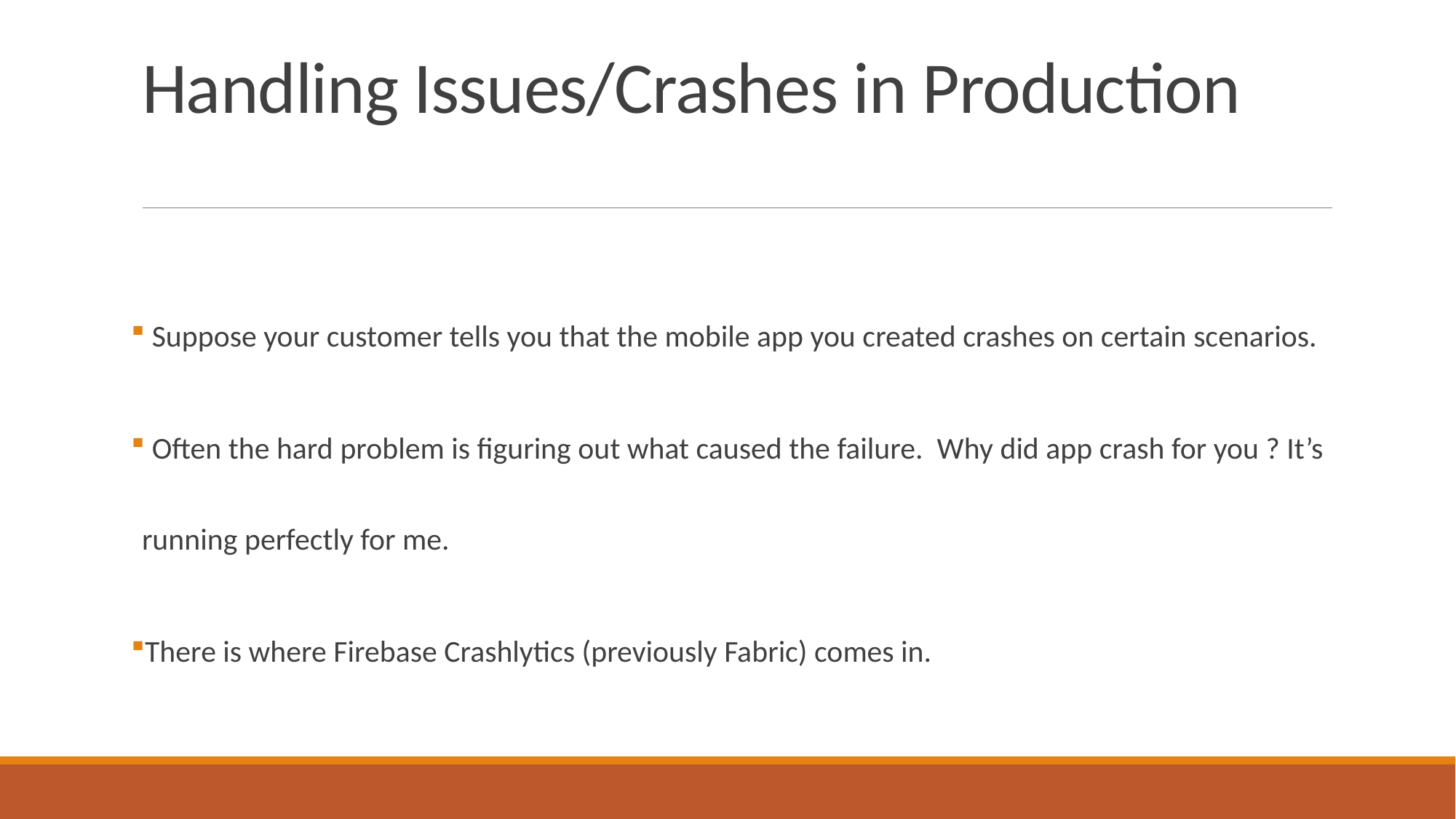

# Handling Issues/Crashes in Production
 Suppose your customer tells you that the mobile app you created crashes on certain scenarios.
 Often the hard problem is figuring out what caused the failure.  Why did app crash for you ? It’s running perfectly for me.
There is where Firebase Crashlytics (previously Fabric) comes in.